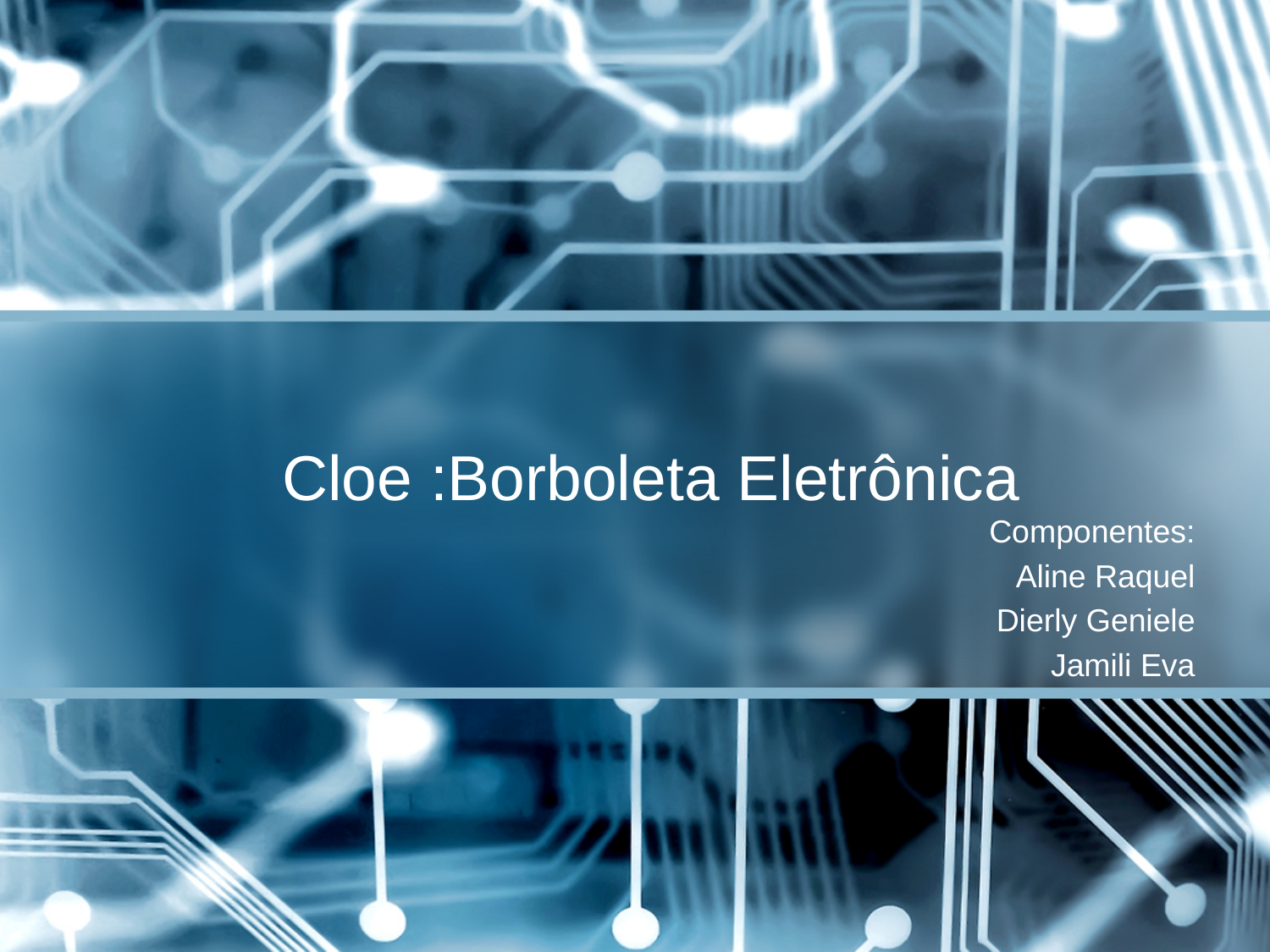

# Cloe :Borboleta Eletrônica
Componentes:
Aline Raquel
Dierly Geniele
Jamili Eva